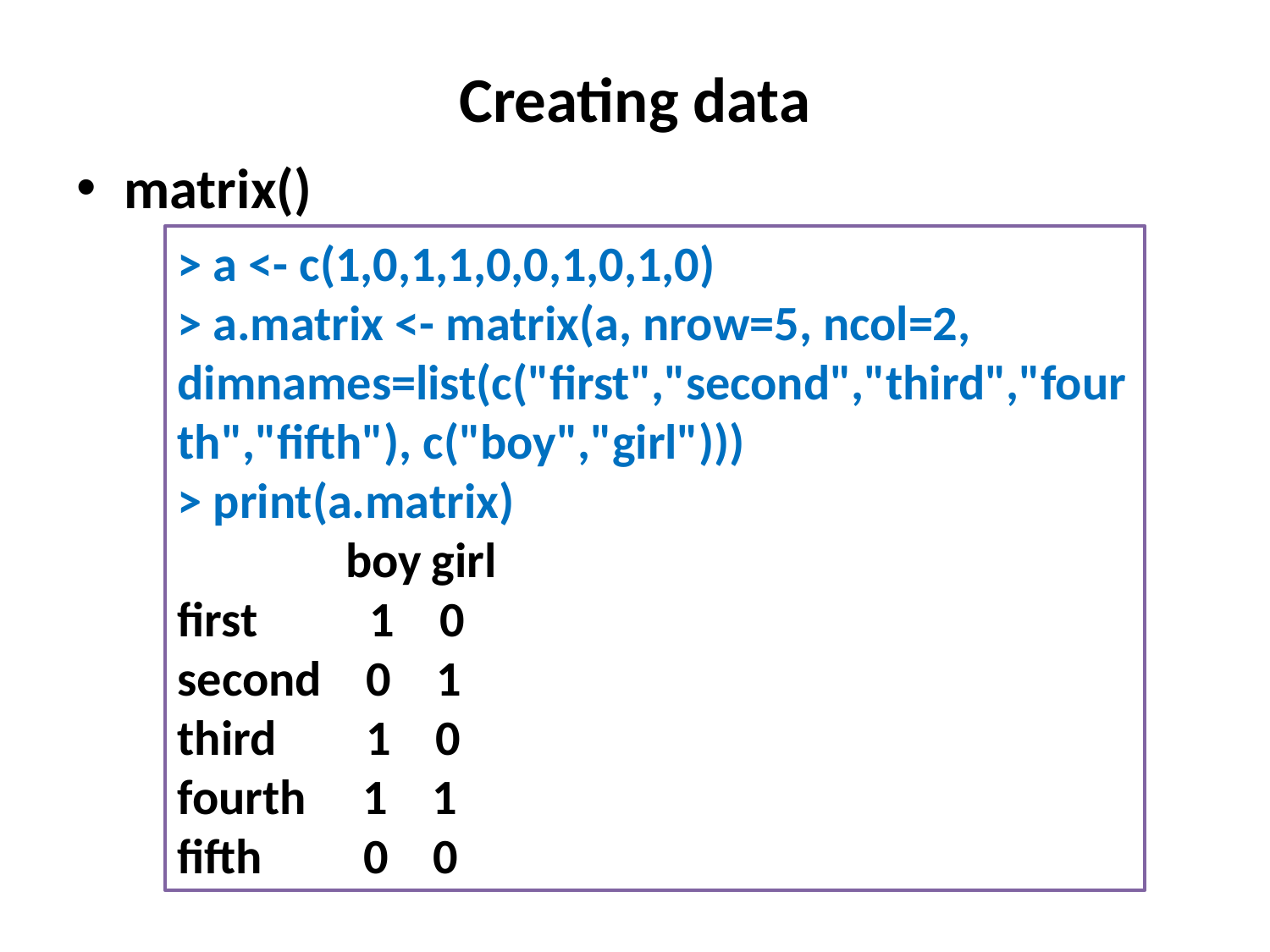

# Creating data
matrix()

> a <- c(1,0,1,1,0,0,1,0,1,0)
> a.matrix <- matrix(a, nrow=5, ncol=2, dimnames=list(c("first","second","third","fourth","fifth"), c("boy","girl")))
> print(a.matrix)
               boy	girl
first          1    0
second    0    1
third        1    0
fourth     1    1
fifth         0    0